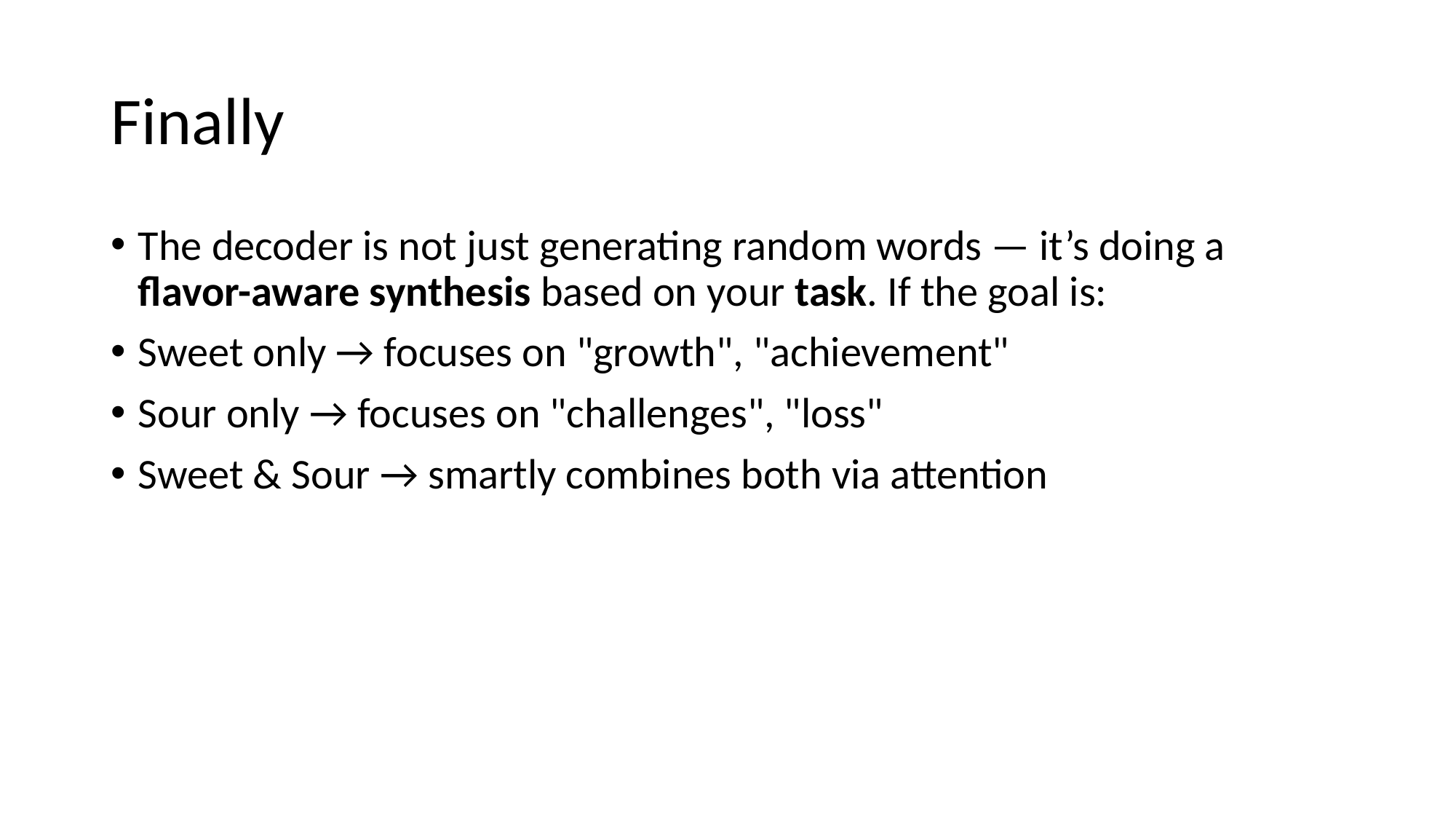

# Finally
The decoder is not just generating random words — it’s doing a flavor-aware synthesis based on your task. If the goal is:
Sweet only → focuses on "growth", "achievement"
Sour only → focuses on "challenges", "loss"
Sweet & Sour → smartly combines both via attention